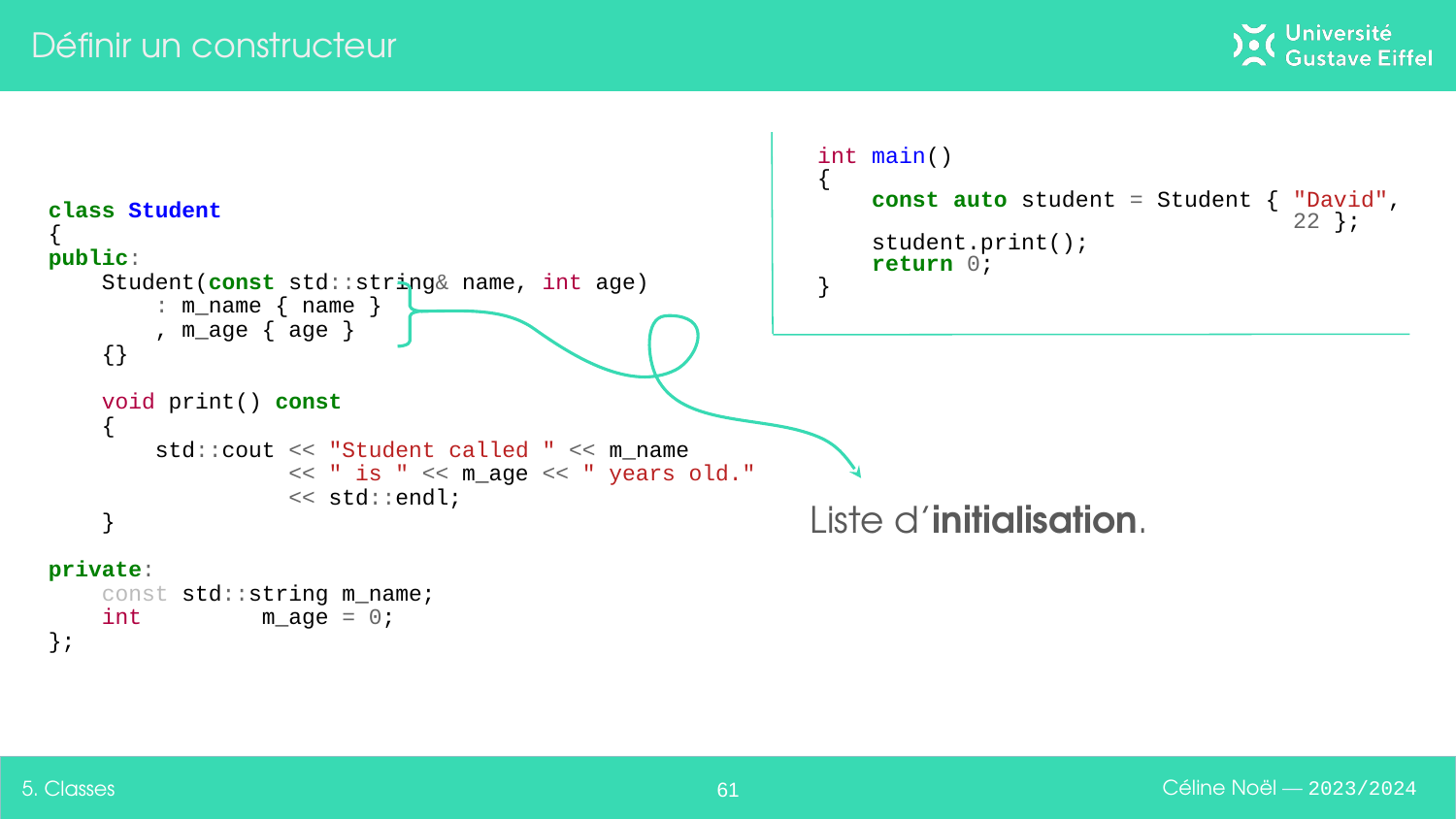

# Définir un constructeur
class Student
{
public:
    Student(const std::string& name, int age)
        : m_name { name }
        , m_age { age }
    {}

    void print() const
    {
        std::cout << "Student called " << m_name
                  << " is " << m_age << " years old."
                  << std::endl;
    }

private:
    const std::string m_name;
    int         m_age = 0;
};
int main()
{
    const auto student = Student { "David",
                                   22 };
    student.print();
    return 0;
}

Liste d’initialisation.
5. Classes
61